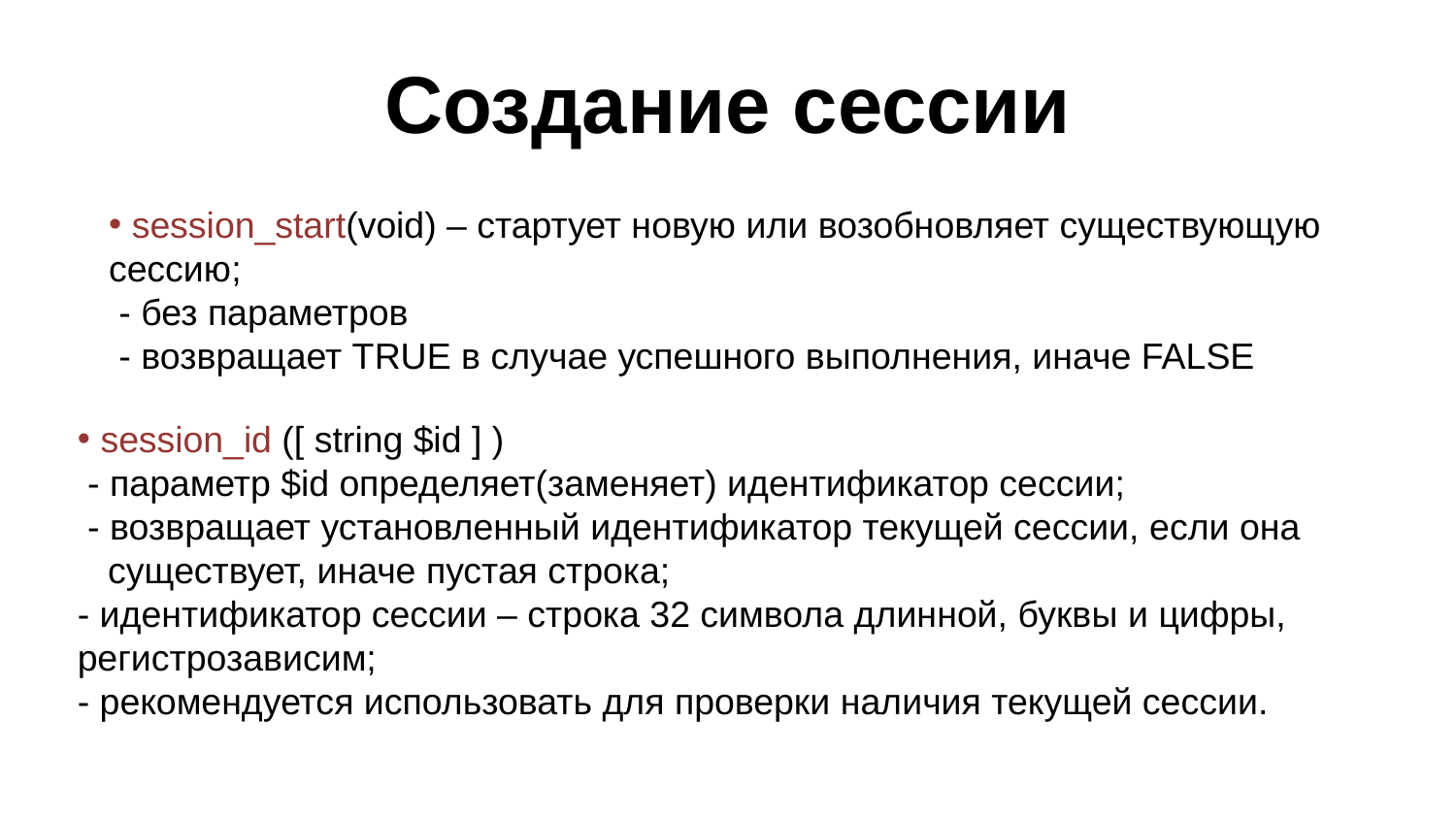

# Создание сессии
 session_start(void) – стартует новую или возобновляет существующую сессию;
 - без параметров
 - возвращает TRUE в случае успешного выполнения, иначе FALSE
 session_id ([ string $id ] )
 - параметр $id определяет(заменяет) идентификатор сессии;
 - возвращает установленный идентификатор текущей сессии, если она
   существует, иначе пустая строка;
- идентификатор сессии – строка 32 символа длинной, буквы и цифры,
регистрозависим;
- рекомендуется использовать для проверки наличия текущей сессии.